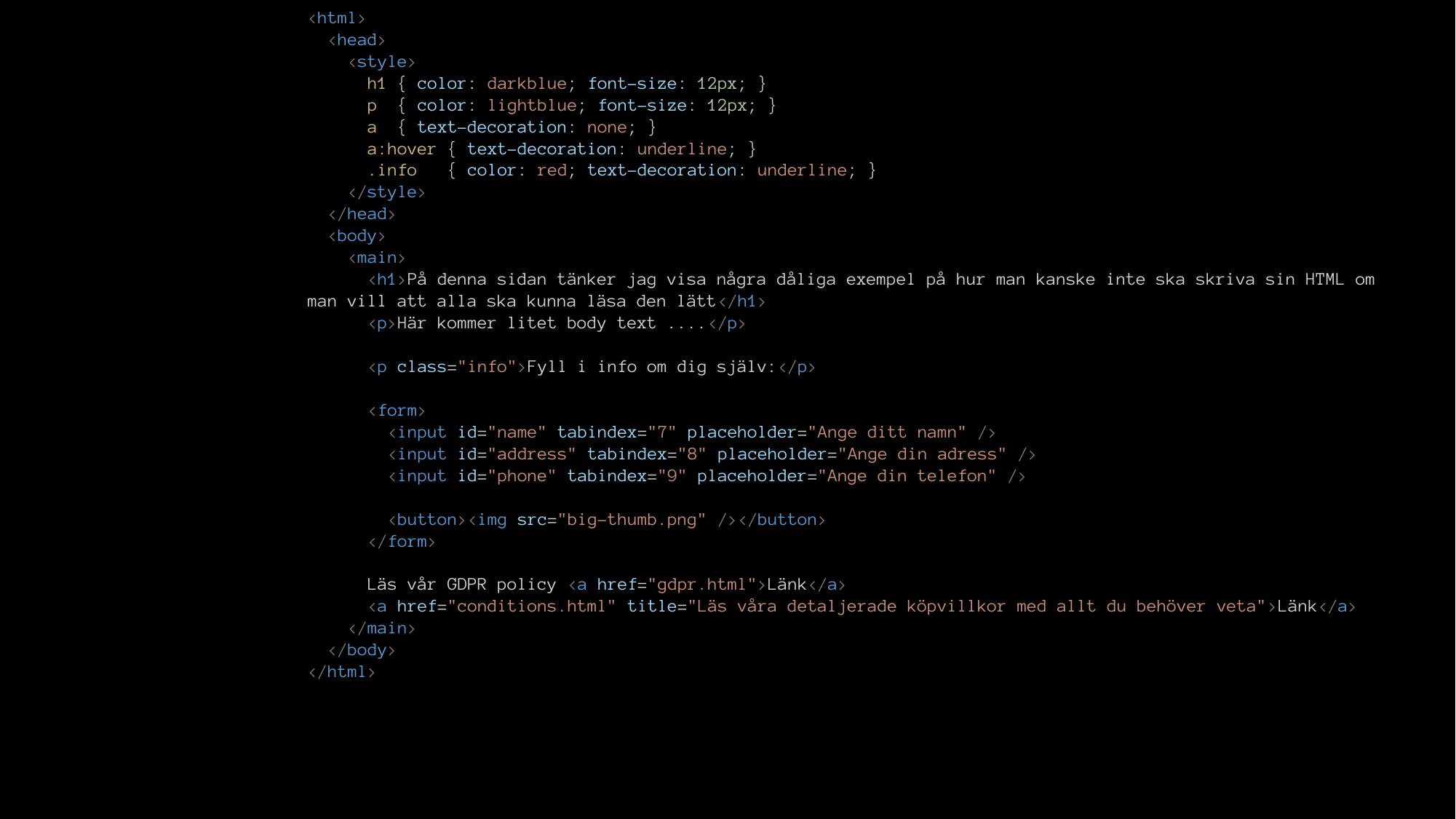

<html>
  <head>
    <style>
      h1 { color: darkblue; font-size: 12px; }
      p  { color: lightblue; font-size: 12px; }
      a  { text-decoration: none; }
      a:hover { text-decoration: underline; }
      .info   { color: red; text-decoration: underline; }
    </style>
  </head>
  <body>
    <main>
      <h1>På denna sidan tänker jag visa några dåliga exempel på hur man kanske inte ska skriva sin HTML om man vill att alla ska kunna läsa den lätt</h1>
      <p>Här kommer litet body text ....</p>
      <p class="info">Fyll i info om dig själv:</p>
      <form>
        <input id="name" tabindex="7" placeholder="Ange ditt namn" />
        <input id="address" tabindex="8" placeholder="Ange din adress" />
        <input id="phone" tabindex="9" placeholder="Ange din telefon" />
        <button><img src="big-thumb.png" /></button>
      </form>
      Läs vår GDPR policy <a href="gdpr.html">Länk</a>
      <a href="conditions.html" title="Läs våra detaljerade köpvillkor med allt du behöver veta">Länk</a>
    </main>
  </body>
</html>